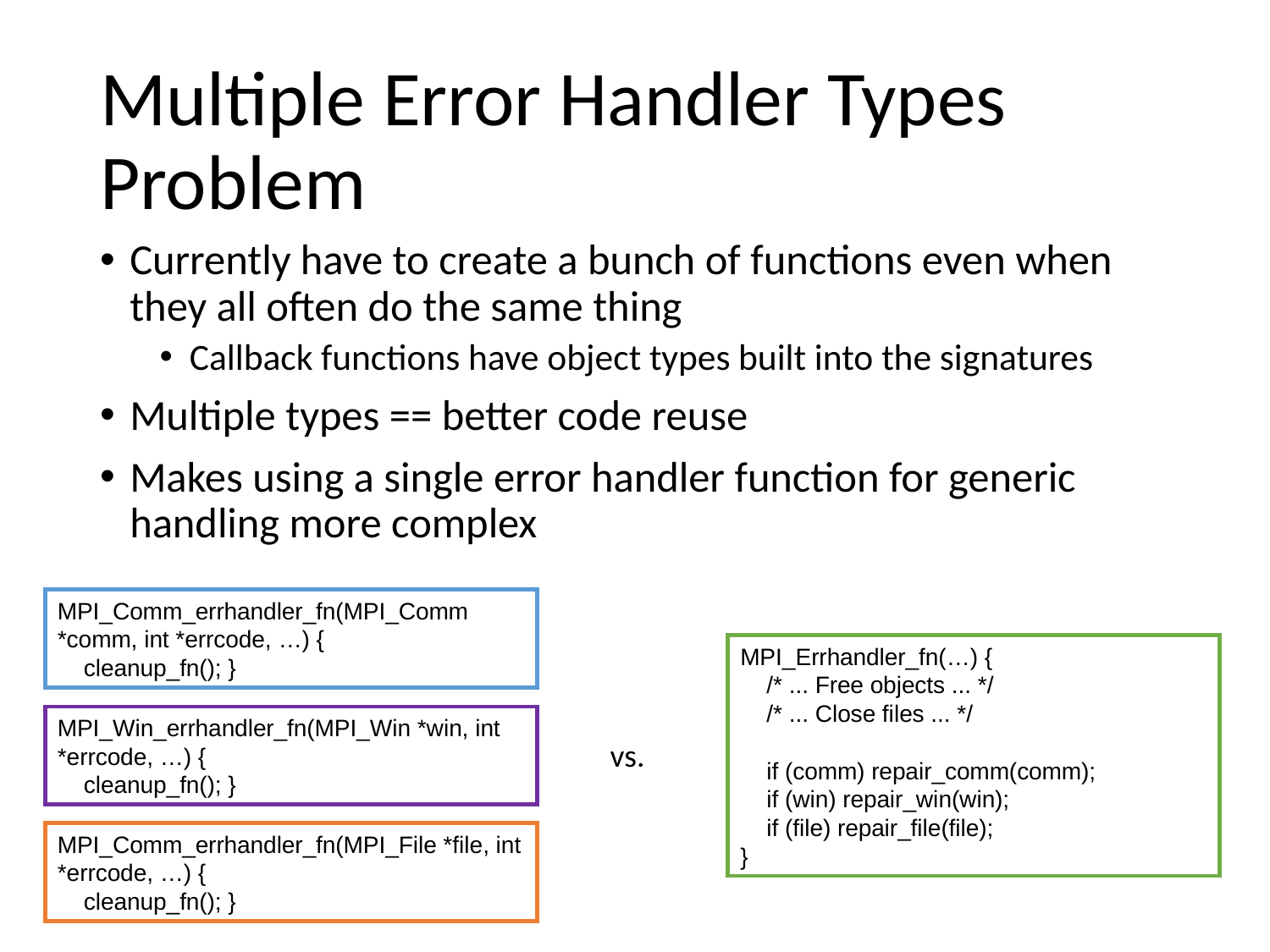

# Multiple Error Handler Types Problem
Currently have to create a bunch of functions even when they all often do the same thing
Callback functions have object types built into the signatures
Multiple types == better code reuse
Makes using a single error handler function for generic handling more complex
MPI_Comm_errhandler_fn(MPI_Comm *comm, int *errcode, …) {
    cleanup_fn(); }
MPI_Errhandler_fn(…) {
    /* ... Free objects ... */
    /* ... Close files ... */

    if (comm) repair_comm(comm);
    if (win) repair_win(win);
    if (file) repair_file(file);
}
MPI_Win_errhandler_fn(MPI_Win *win, int *errcode, …) {
    cleanup_fn(); }
vs.
MPI_Comm_errhandler_fn(MPI_File *file, int *errcode, …) {
    cleanup_fn(); }